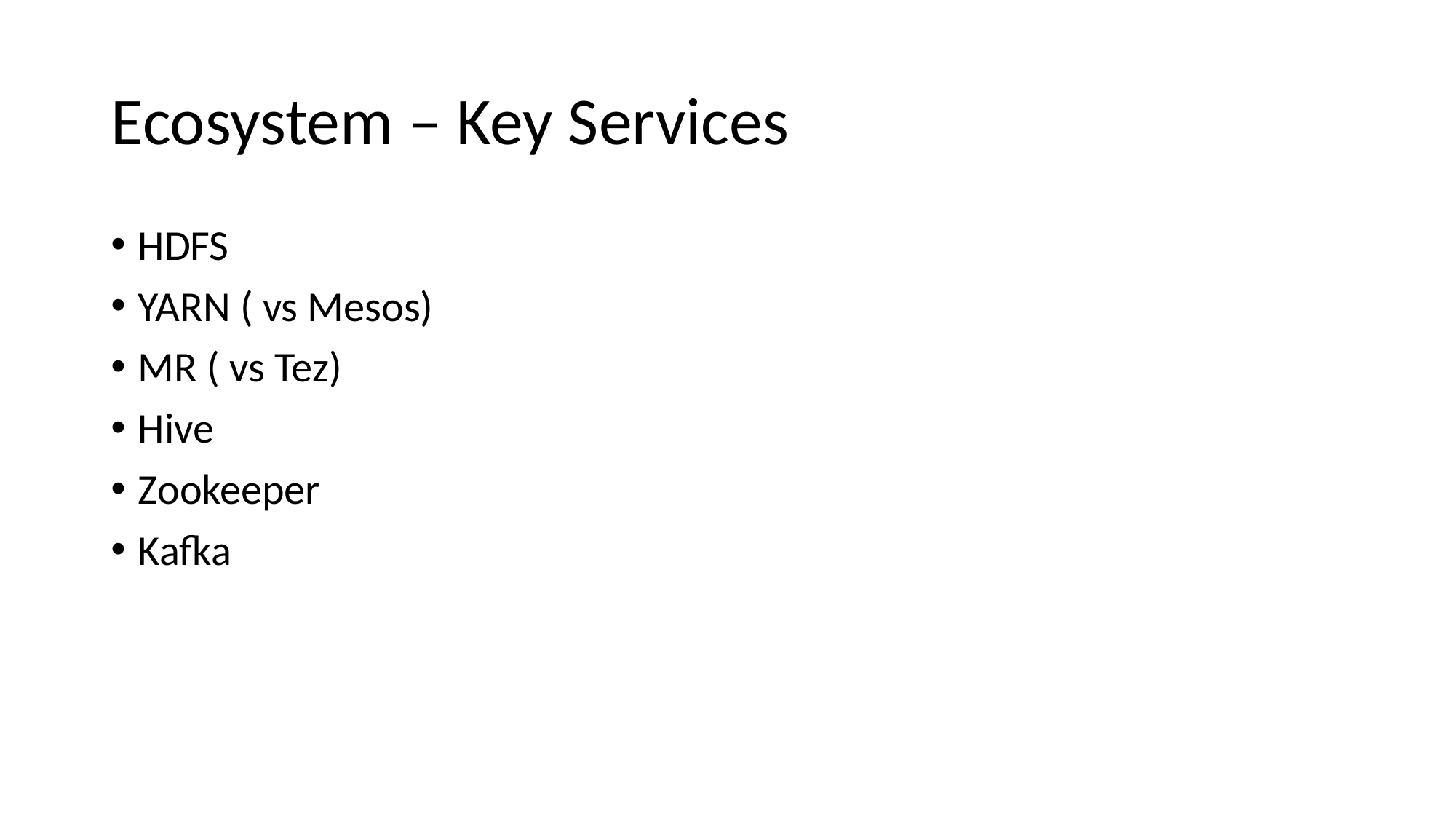

# Ecosystem – Key Services
HDFS
YARN ( vs Mesos)
MR ( vs Tez)
Hive
Zookeeper
Kafka